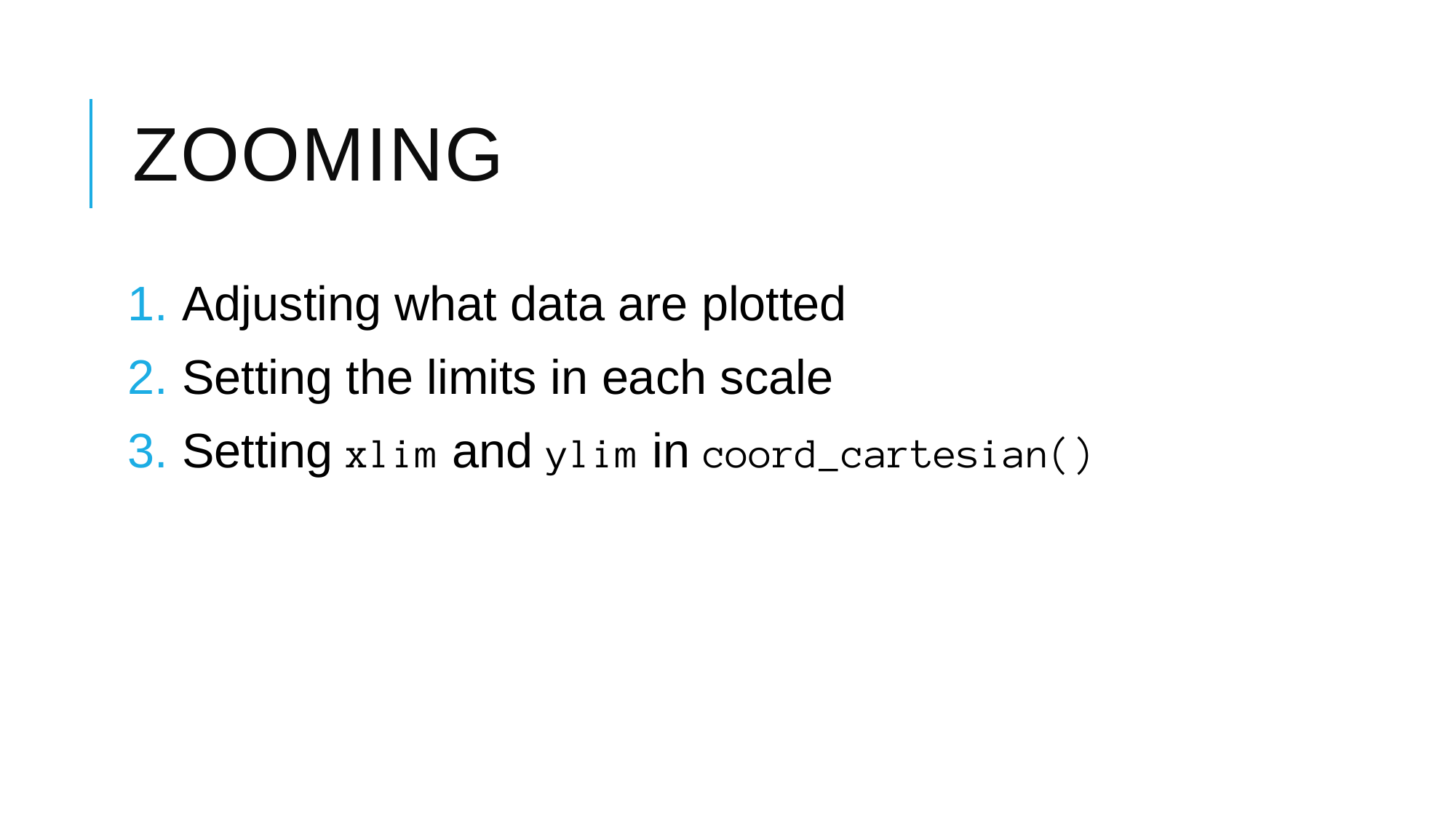

# Zooming
Adjusting what data are plotted
Setting the limits in each scale
Setting xlim and ylim in coord_cartesian()